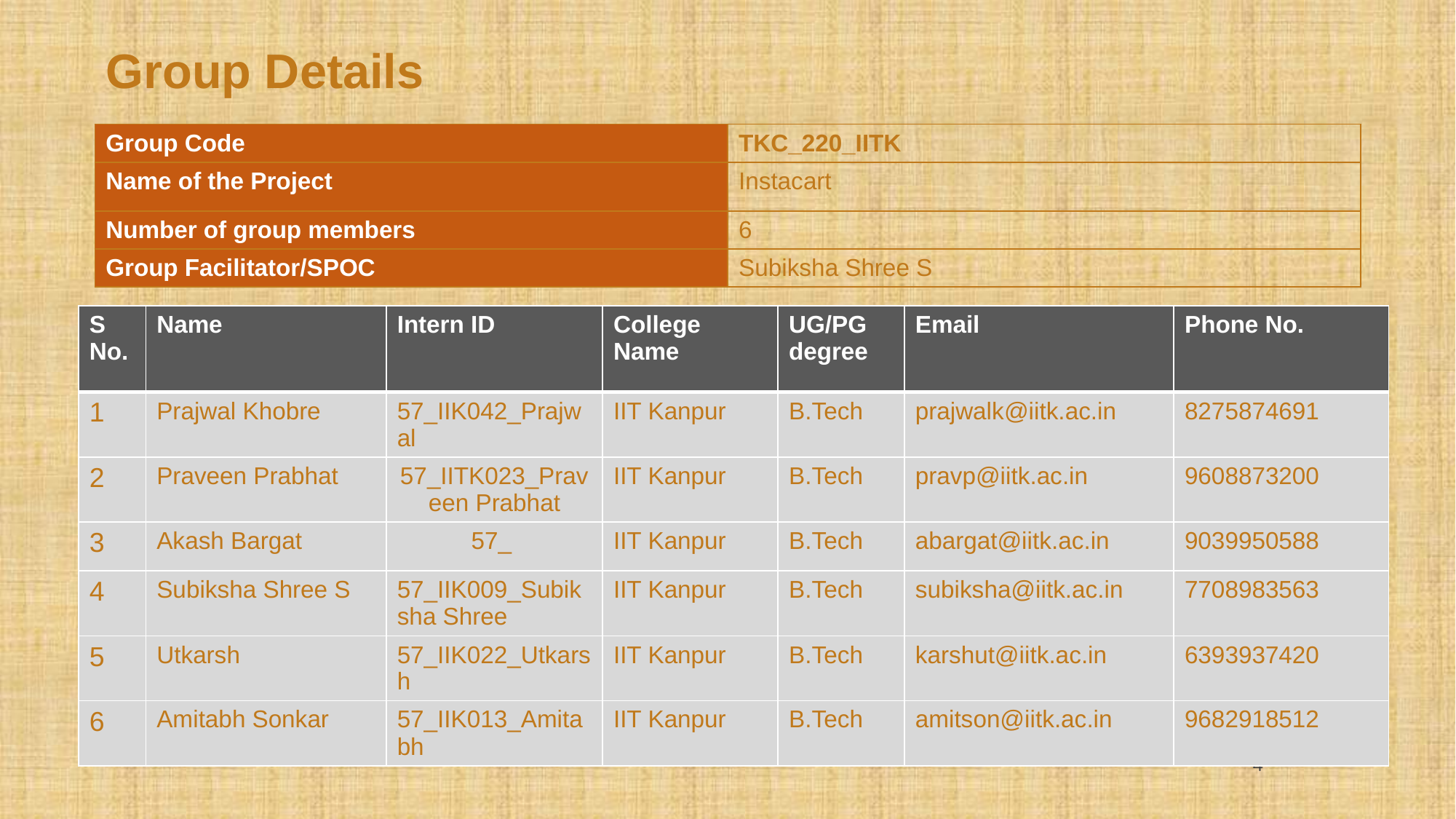

Group Details
| Group Code | TKC\_220\_IITK |
| --- | --- |
| Name of the Project | Instacart |
| Number of group members | 6 |
| Group Facilitator/SPOC | Subiksha Shree S |
| S No. | Name | Intern ID | College Name | UG/PG degree | Email | Phone No. |
| --- | --- | --- | --- | --- | --- | --- |
| 1 | Prajwal Khobre | 57\_IIK042\_Prajwal | IIT Kanpur | B.Tech | prajwalk@iitk.ac.in | 8275874691 |
| 2 | Praveen Prabhat | 57\_IITK023\_Praveen Prabhat | IIT Kanpur | B.Tech | pravp@iitk.ac.in | 9608873200 |
| 3 | Akash Bargat | 57\_ | IIT Kanpur | B.Tech | abargat@iitk.ac.in | 9039950588 |
| 4 | Subiksha Shree S | 57\_IIK009\_Subiksha Shree | IIT Kanpur | B.Tech | subiksha@iitk.ac.in | 7708983563 |
| 5 | Utkarsh | 57\_IIK022\_Utkarsh | IIT Kanpur | B.Tech | karshut@iitk.ac.in | 6393937420 |
| 6 | Amitabh Sonkar | 57\_IIK013\_Amitabh | IIT Kanpur | B.Tech | amitson@iitk.ac.in | 9682918512 |
4